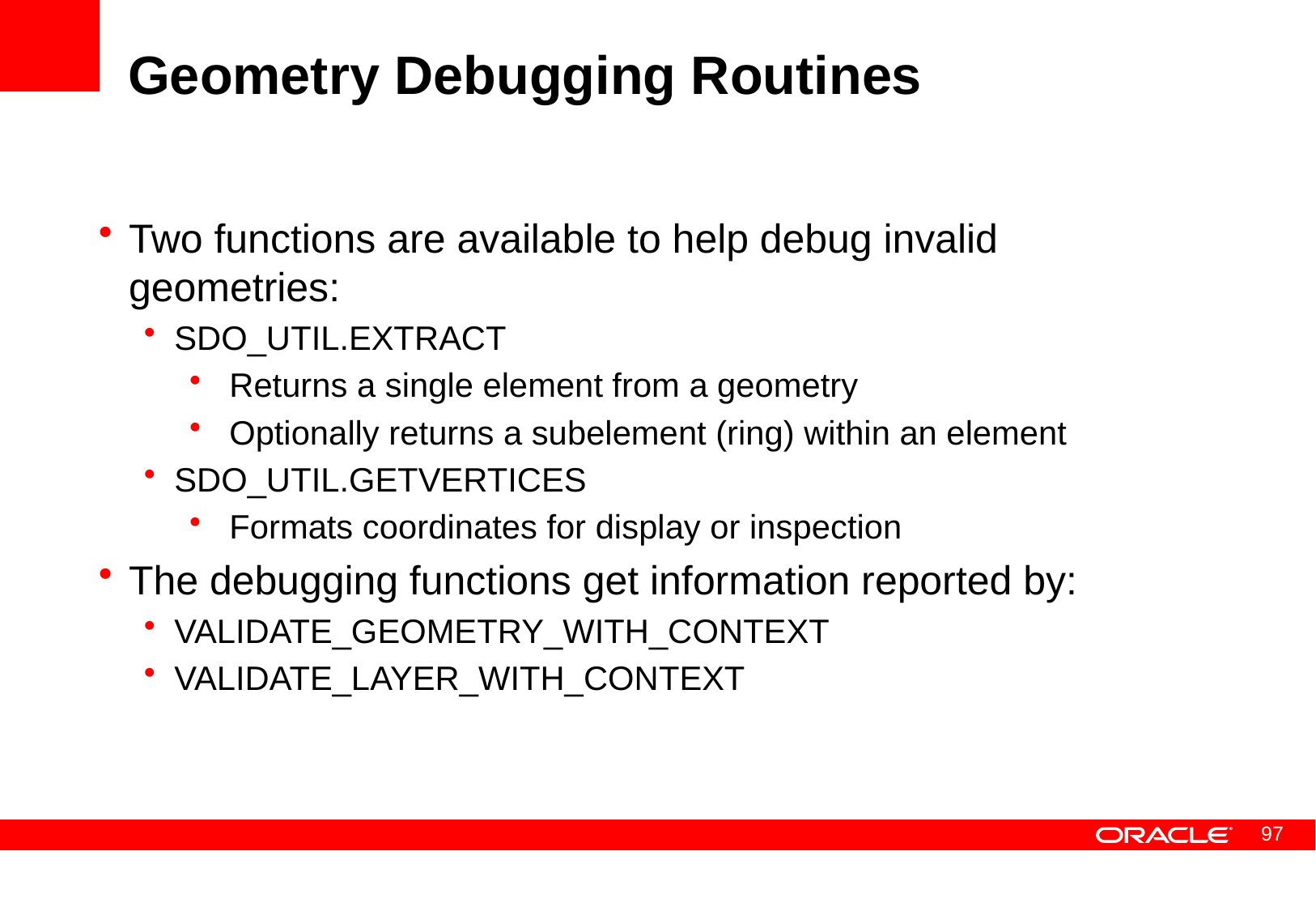

# Geometry Debugging Routines
Two functions are available to help debug invalid geometries:
SDO_UTIL.EXTRACT
 Returns a single element from a geometry
 Optionally returns a subelement (ring) within an element
SDO_UTIL.GETVERTICES
 Formats coordinates for display or inspection
The debugging functions get information reported by:
VALIDATE_GEOMETRY_WITH_CONTEXT
VALIDATE_LAYER_WITH_CONTEXT